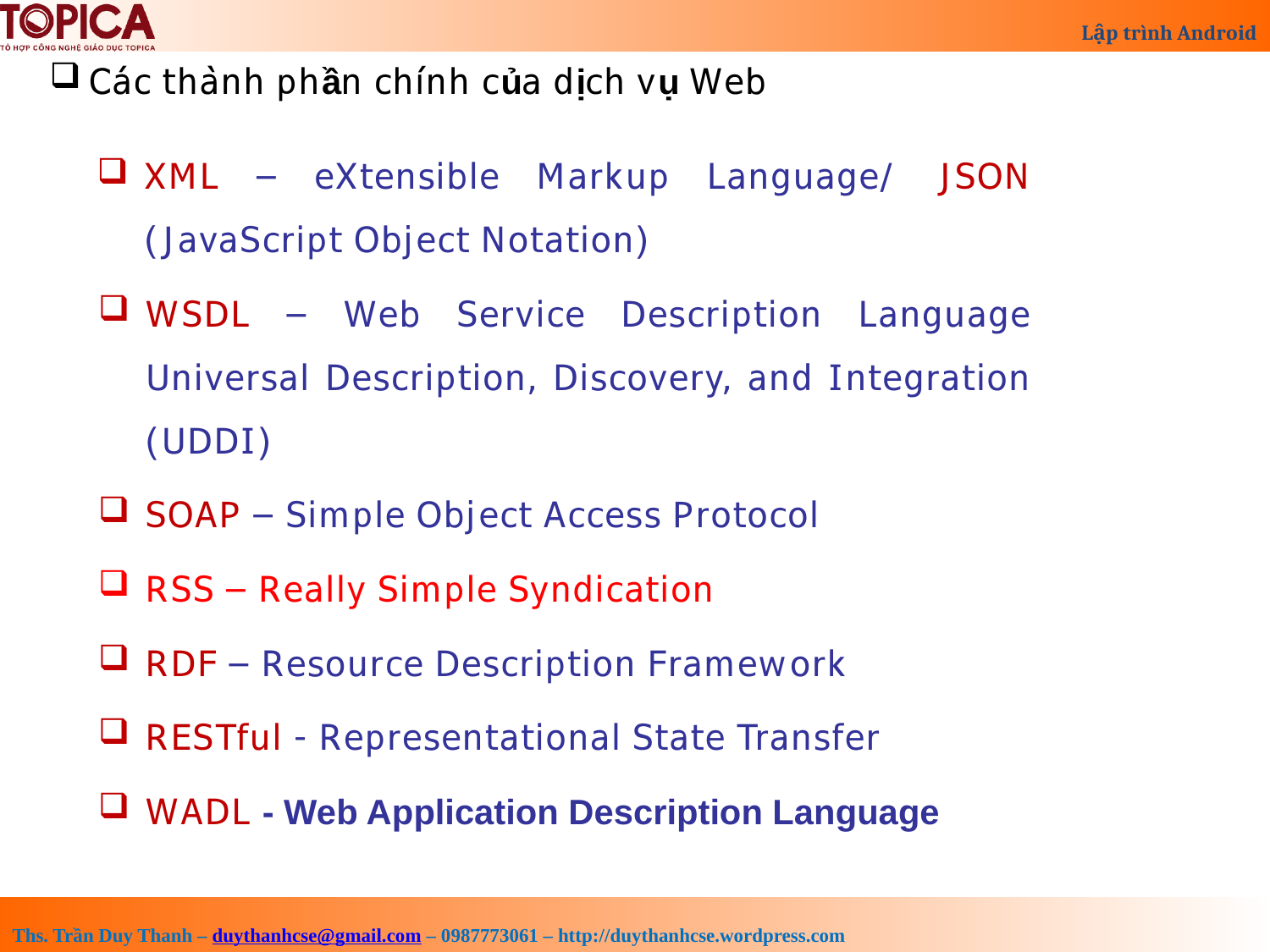

Các thành phần chính của dịch vụ Web
XML – eXtensible Markup Language/ JSON (JavaScript Object Notation)
WSDL – Web Service Description Language Universal Description, Discovery, and Integration (UDDI)
SOAP – Simple Object Access Protocol
RSS – Really Simple Syndication
RDF – Resource Description Framework
RESTful - Representational State Transfer
WADL - Web Application Description Language